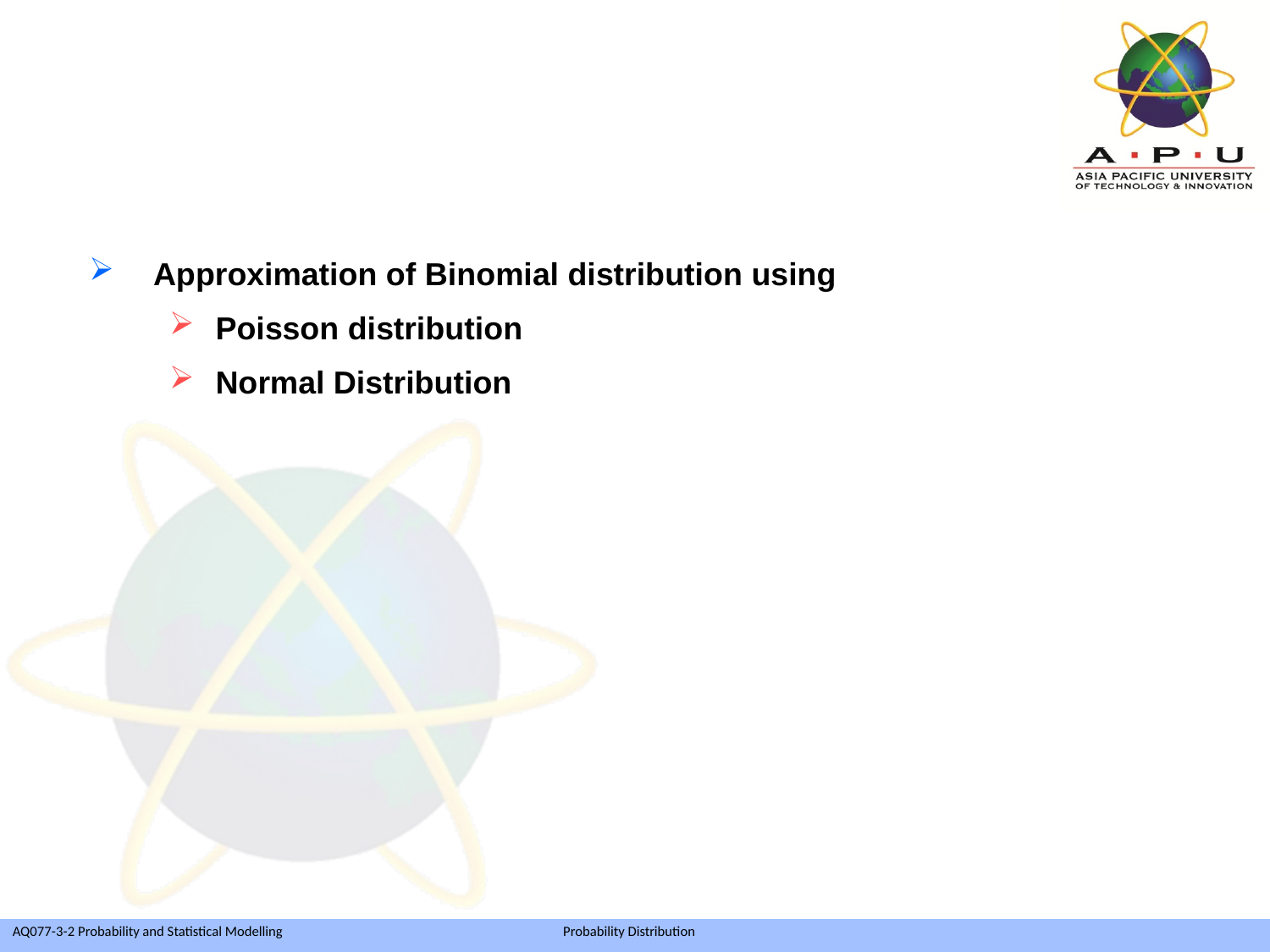

Approximation of Binomial distribution using
Poisson distribution
Normal Distribution